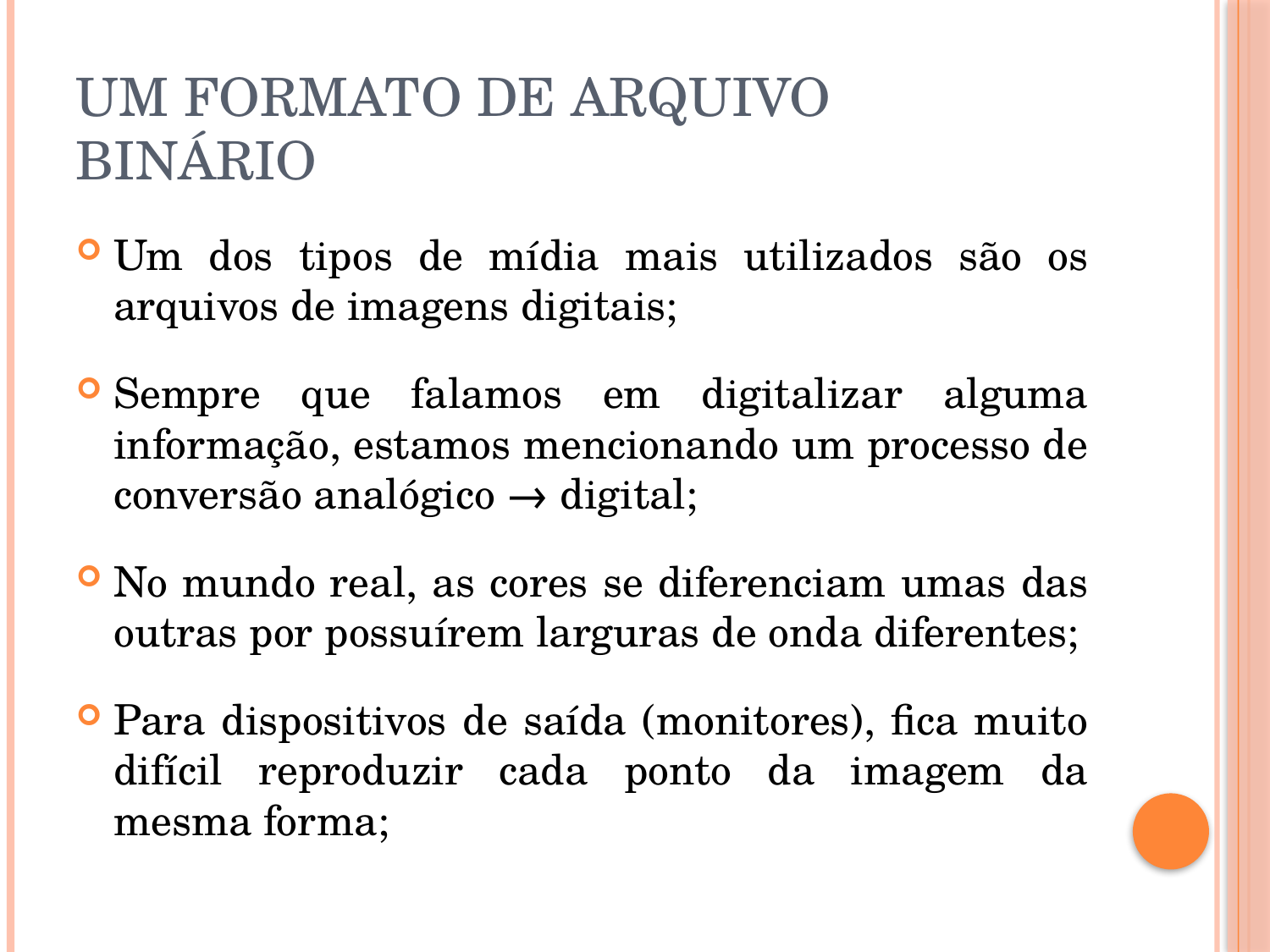

# Um formato de arquivo binário
Um dos tipos de mídia mais utilizados são os arquivos de imagens digitais;

Sempre que falamos em digitalizar alguma informação, estamos mencionando um processo de conversão analógico → digital;

No mundo real, as cores se diferenciam umas das outras por possuírem larguras de onda diferentes;

Para dispositivos de saída (monitores), fica muito difícil reproduzir cada ponto da imagem da mesma forma;